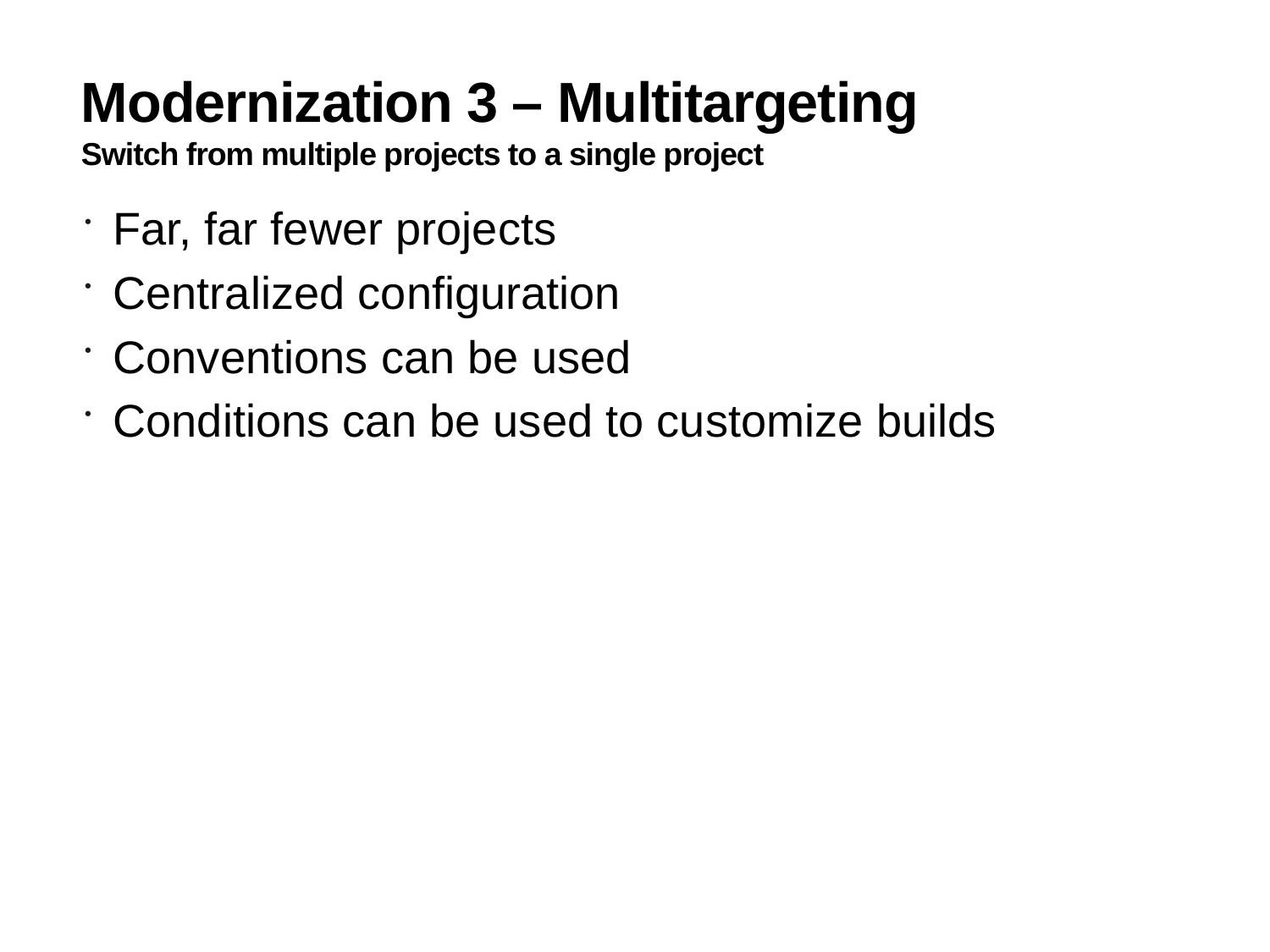

# Modernization 3 – Multitargeting Switch from multiple projects to a single project
Far, far fewer projects
Centralized configuration
Conventions can be used
Conditions can be used to customize builds